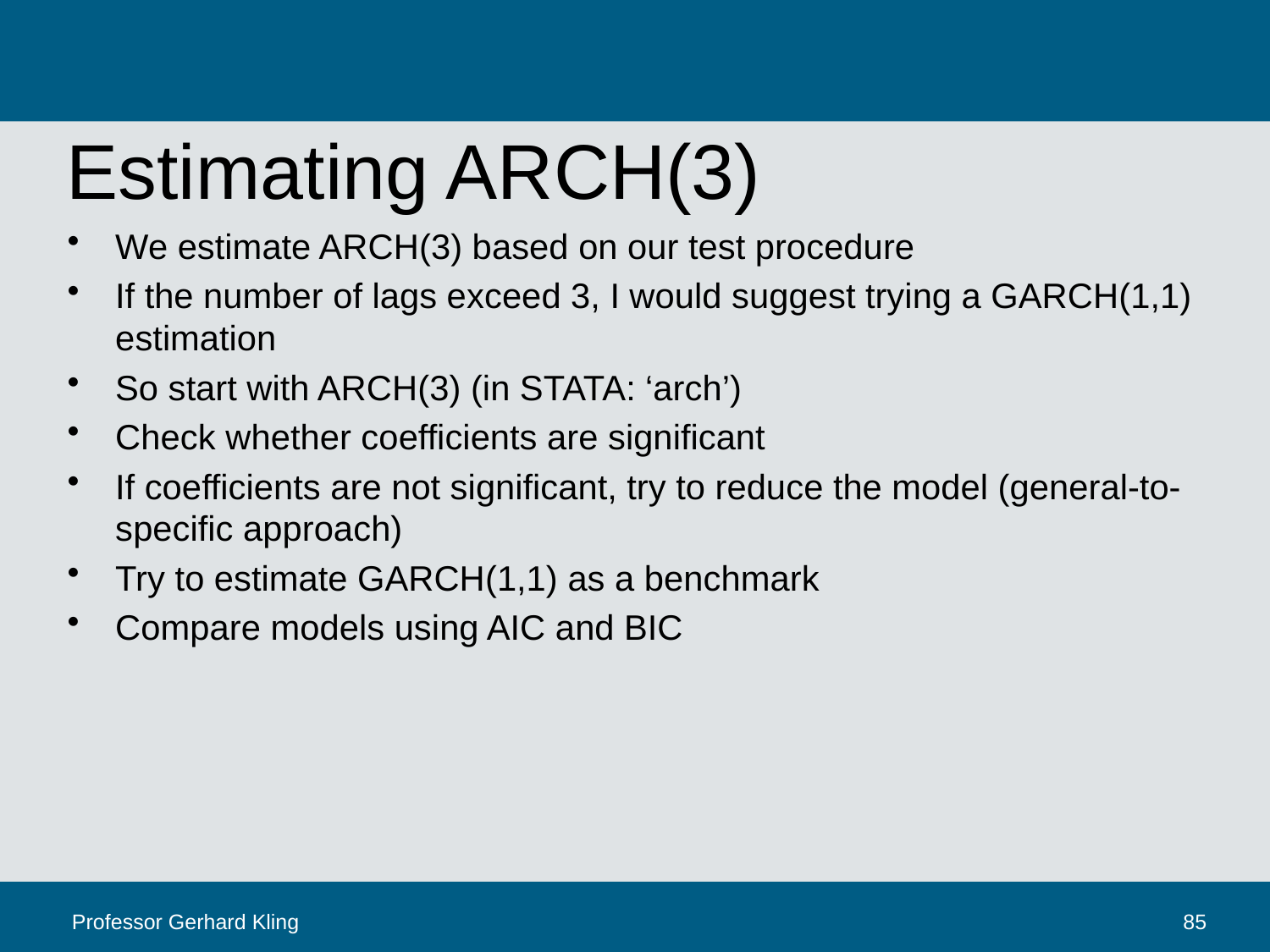

# Estimating ARCH(3)
We estimate ARCH(3) based on our test procedure
If the number of lags exceed 3, I would suggest trying a GARCH(1,1) estimation
So start with ARCH(3) (in STATA: ‘arch’)
Check whether coefficients are significant
If coefficients are not significant, try to reduce the model (general-to-specific approach)
Try to estimate GARCH(1,1) as a benchmark
Compare models using AIC and BIC

Professor Gerhard Kling
85